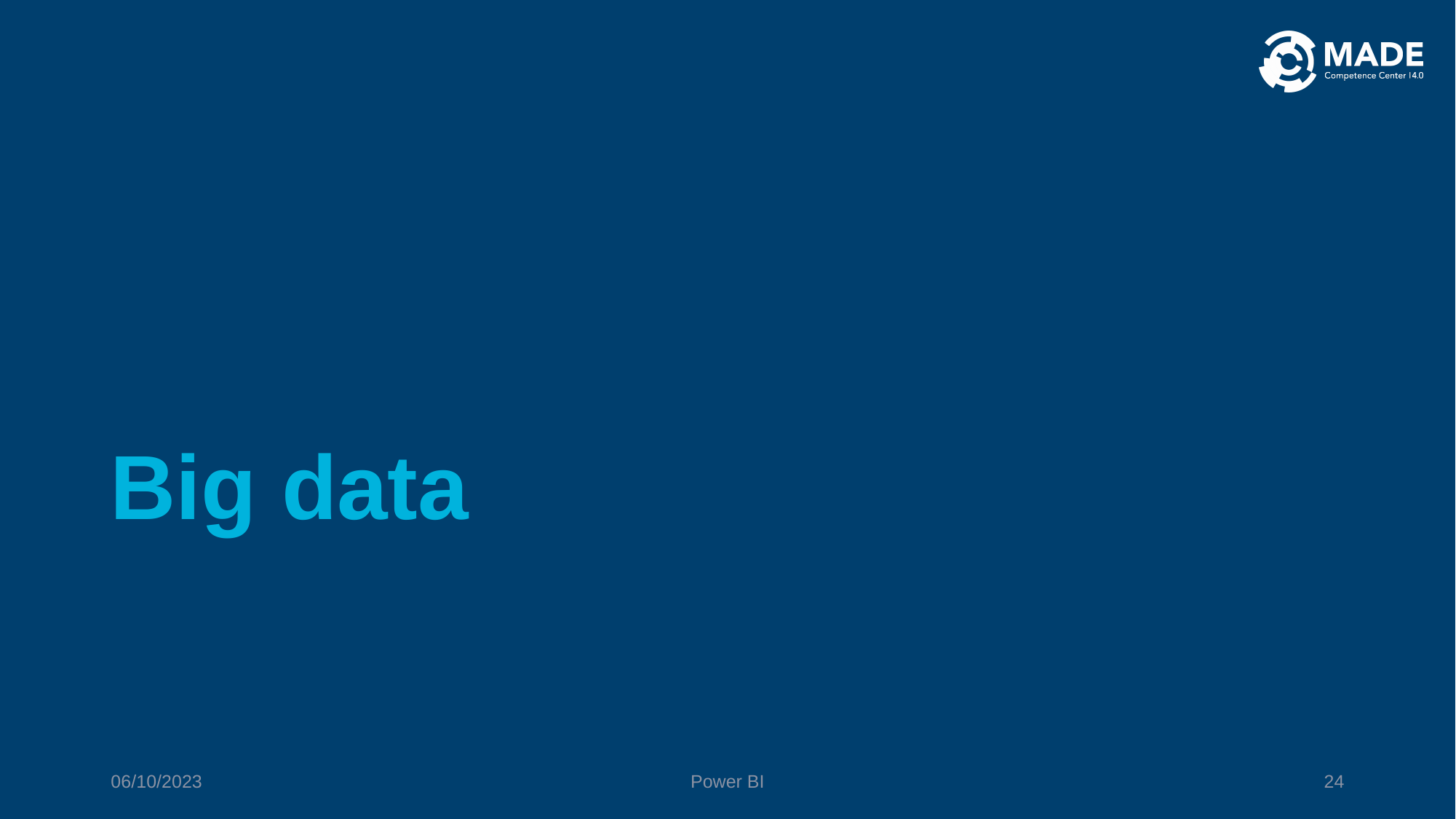

# Big data

06/10/2023
Power BI
24